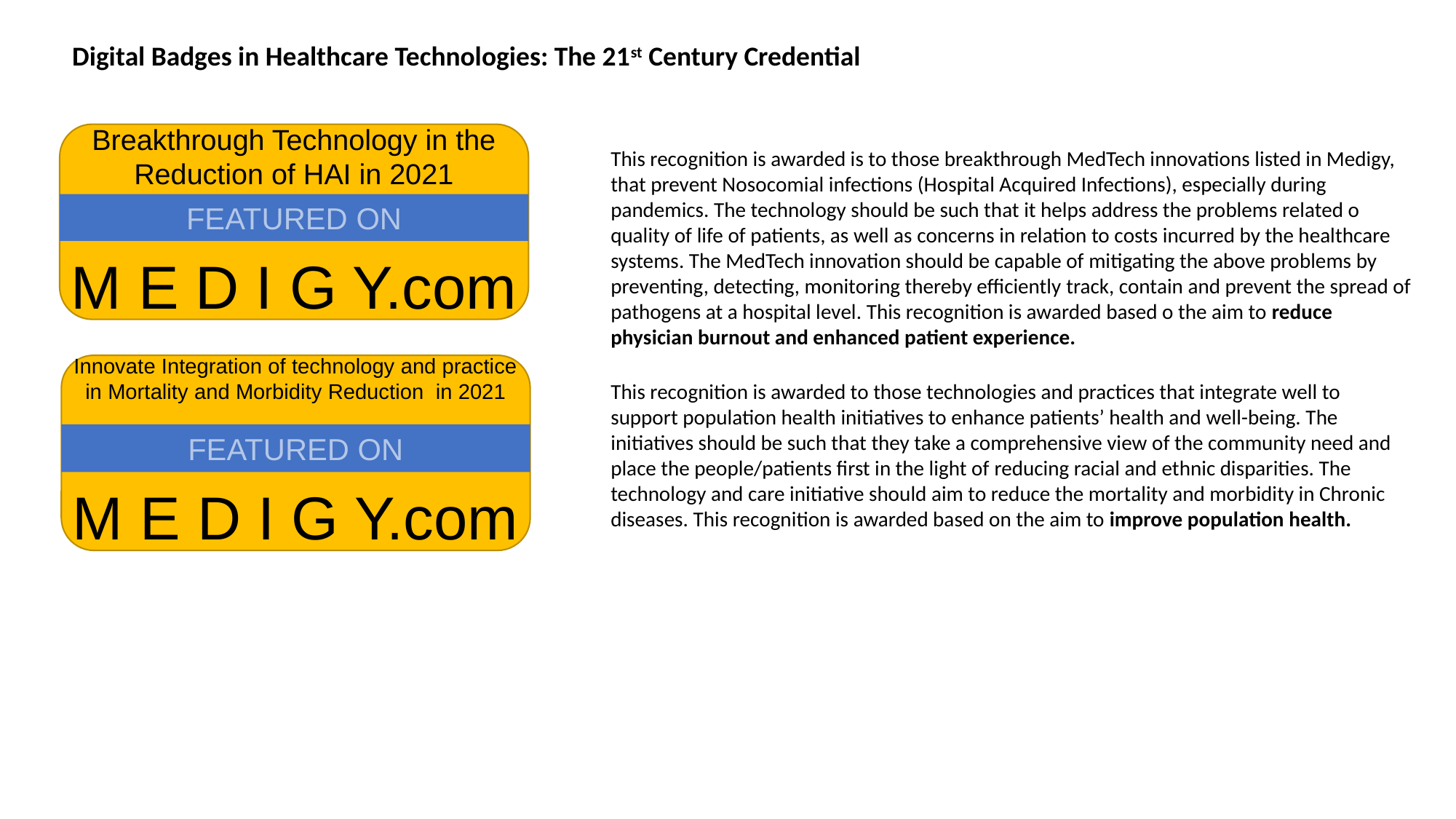

Digital Badges in Healthcare Technologies: The 21st Century Credential

Breakthrough Technology in the Reduction of HAI in 2021

This recognition is awarded is to those breakthrough MedTech innovations listed in Medigy, that prevent Nosocomial infections (Hospital Acquired Infections), especially during pandemics. The technology should be such that it helps address the problems related o quality of life of patients, as well as concerns in relation to costs incurred by the healthcare systems. The MedTech innovation should be capable of mitigating the above problems by preventing, detecting, monitoring thereby efficiently track, contain and prevent the spread of pathogens at a hospital level. This recognition is awarded based o the aim to reduce physician burnout and enhanced patient experience.
FEATURED ON
M E D I G Y.com
Innovate Integration of technology and practice in Mortality and Morbidity Reduction  in 2021

This recognition is awarded to those technologies and practices that integrate well to support population health initiatives to enhance patients’ health and well-being. The initiatives should be such that they take a comprehensive view of the community need and place the people/patients first in the light of reducing racial and ethnic disparities. The technology and care initiative should aim to reduce the mortality and morbidity in Chronic diseases. This recognition is awarded based on the aim to improve population health.
FEATURED ON
M E D I G Y.com